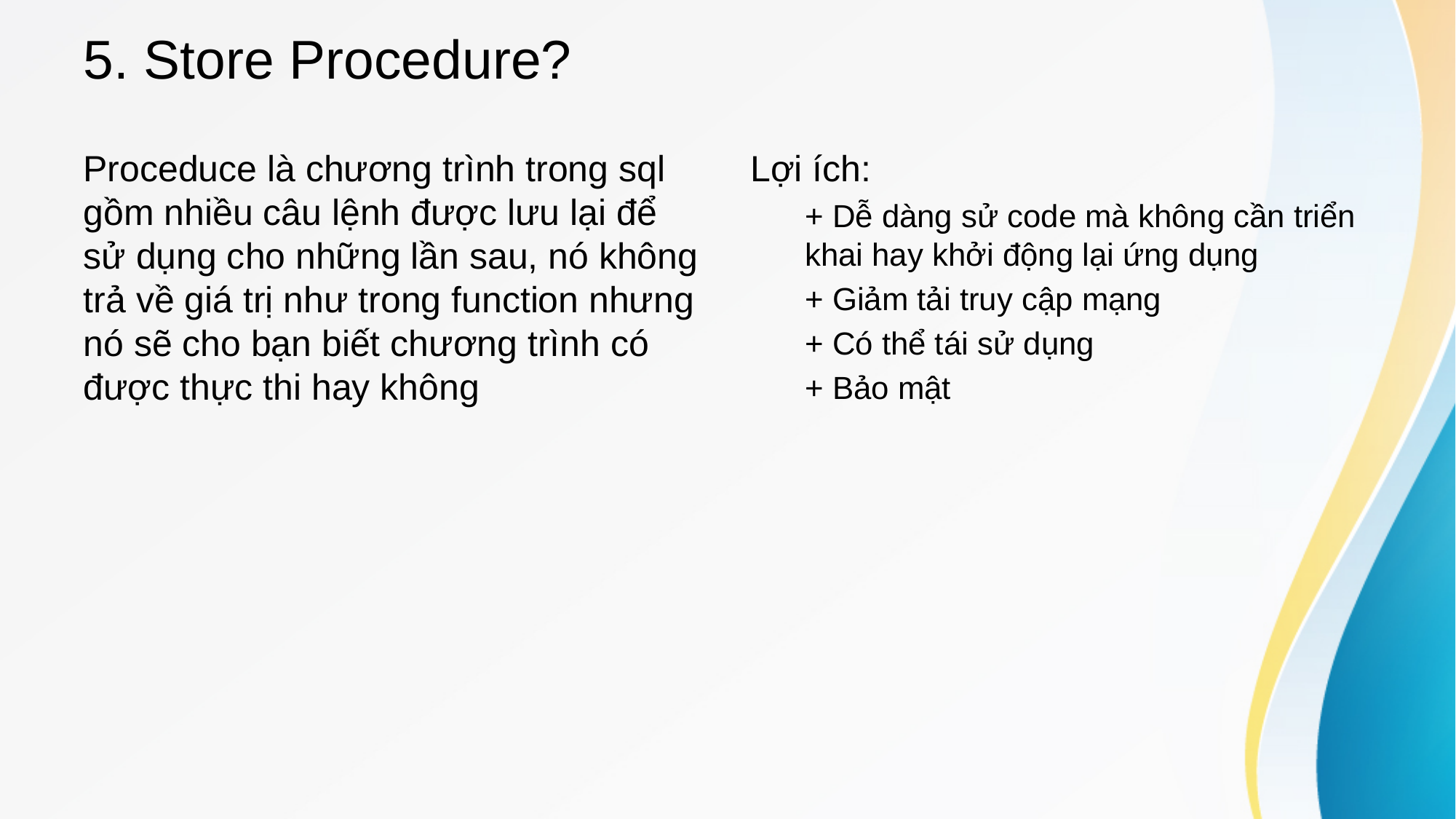

# 5. Store Procedure?
Proceduce là chương trình trong sql gồm nhiều câu lệnh được lưu lại để sử dụng cho những lần sau, nó không trả về giá trị như trong function nhưng nó sẽ cho bạn biết chương trình có được thực thi hay không
Lợi ích:
+ Dễ dàng sử code mà không cần triển khai hay khởi động lại ứng dụng
+ Giảm tải truy cập mạng
+ Có thể tái sử dụng
+ Bảo mật